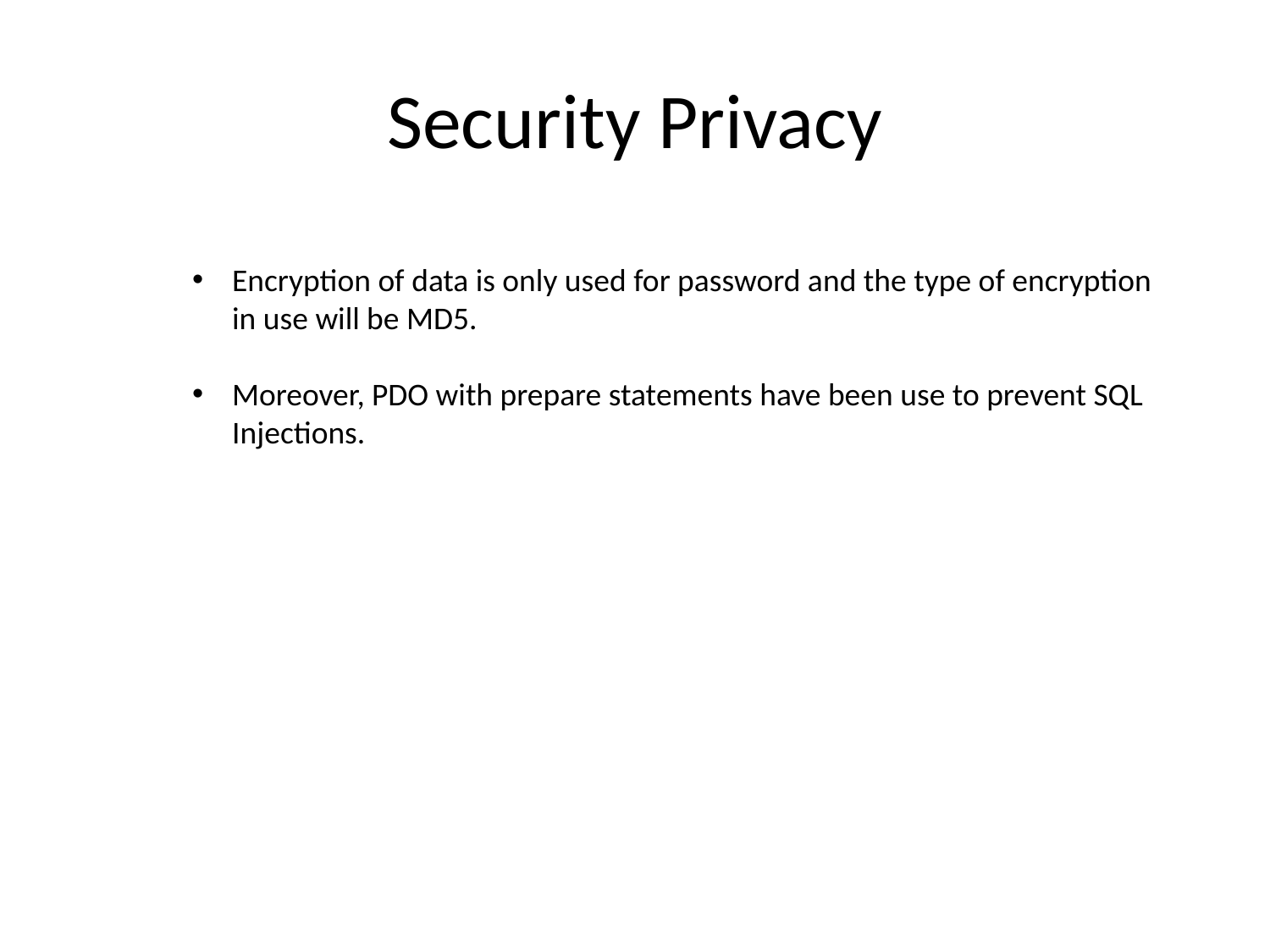

# Security Privacy
Encryption of data is only used for password and the type of encryption in use will be MD5.

Moreover, PDO with prepare statements have been use to prevent SQL Injections.